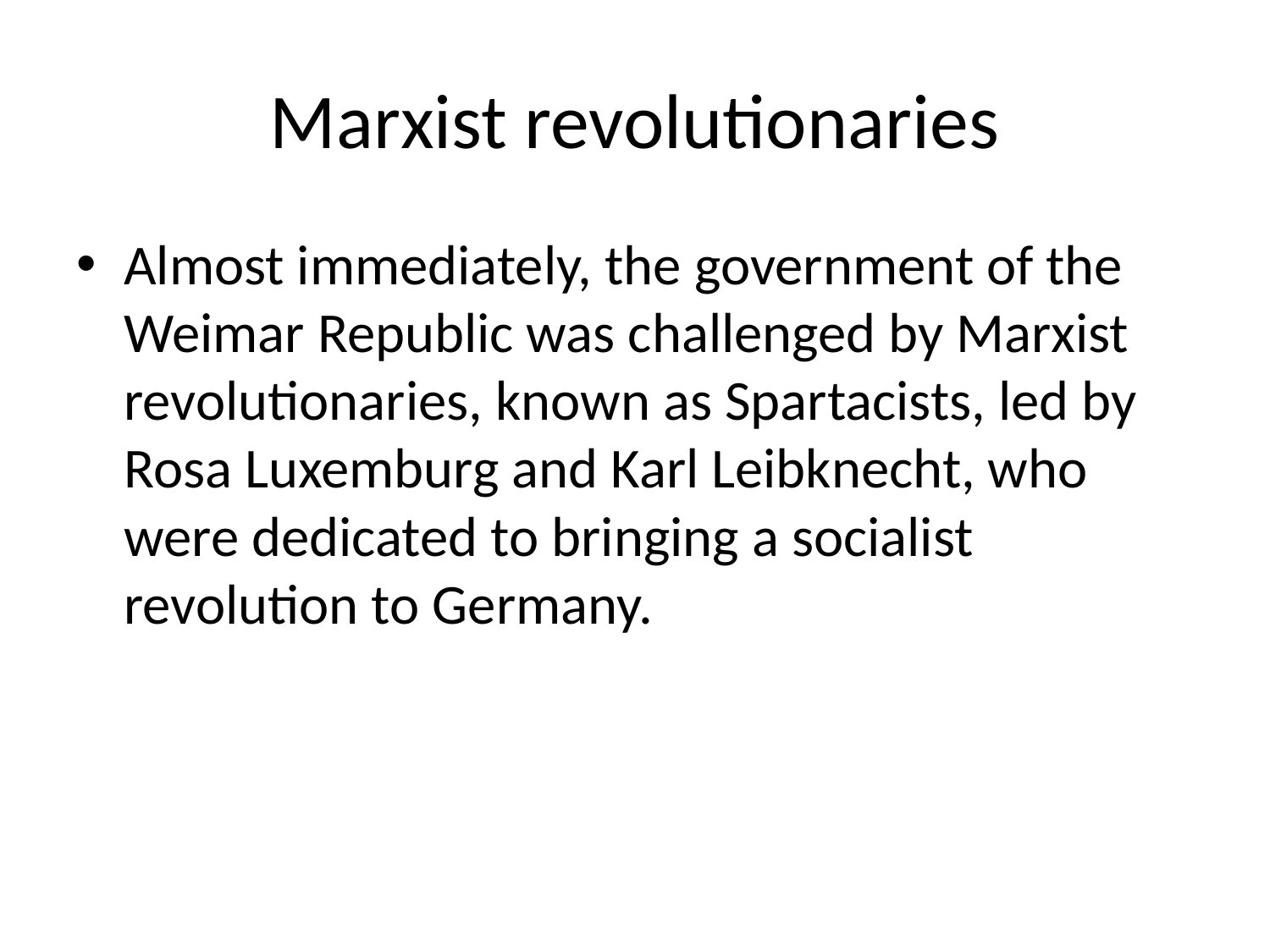

# Marxist revolutionaries
Almost immediately, the government of the Weimar Republic was challenged by Marxist revolutionaries, known as Spartacists, led by Rosa Luxemburg and Karl Leibknecht, who were dedicated to bringing a socialist revolution to Germany.